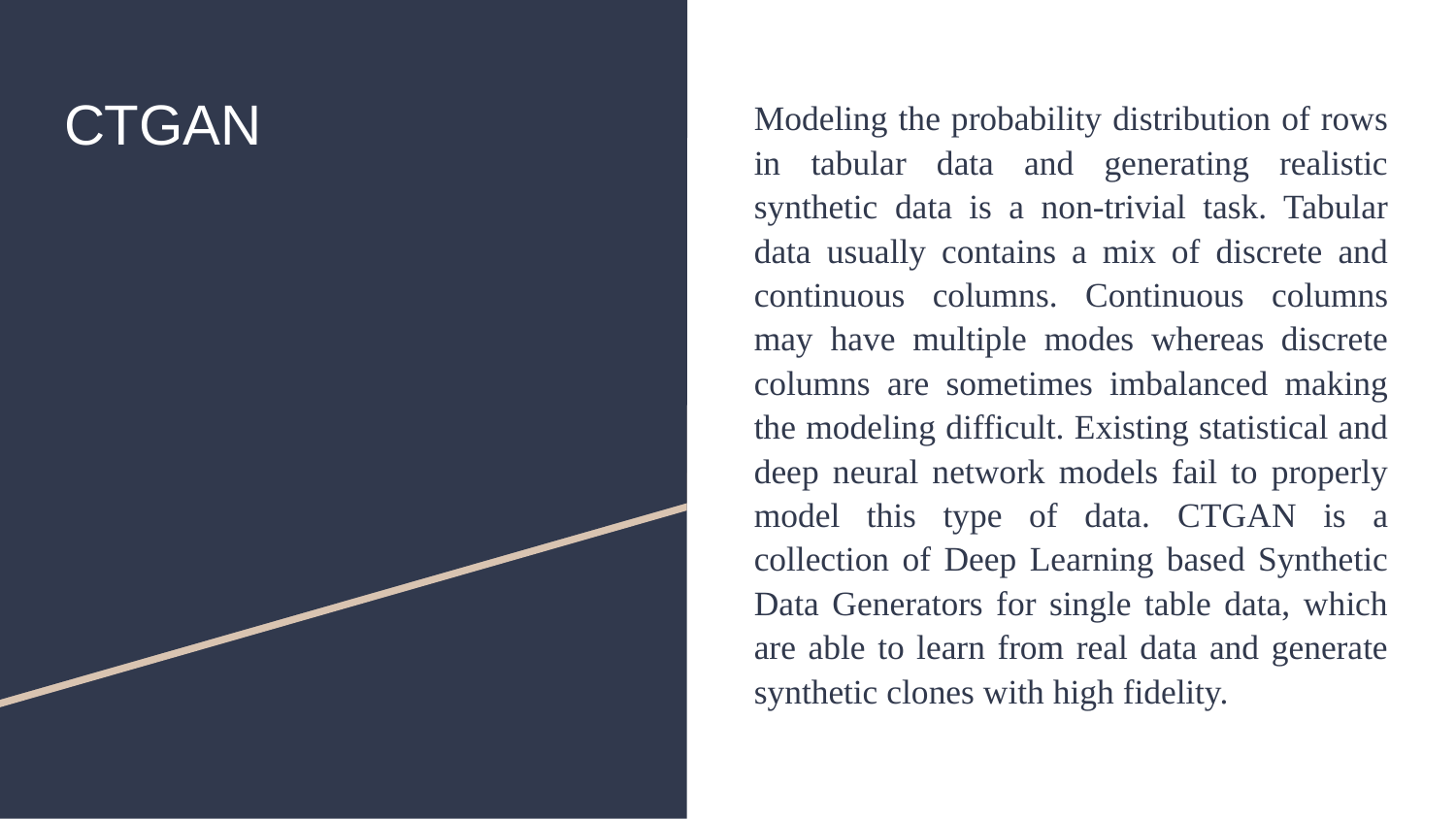

# CTGAN
Modeling the probability distribution of rows in tabular data and generating realistic synthetic data is a non-trivial task. Tabular data usually contains a mix of discrete and continuous columns. Continuous columns may have multiple modes whereas discrete columns are sometimes imbalanced making the modeling difficult. Existing statistical and deep neural network models fail to properly model this type of data. CTGAN is a collection of Deep Learning based Synthetic Data Generators for single table data, which are able to learn from real data and generate synthetic clones with high fidelity.